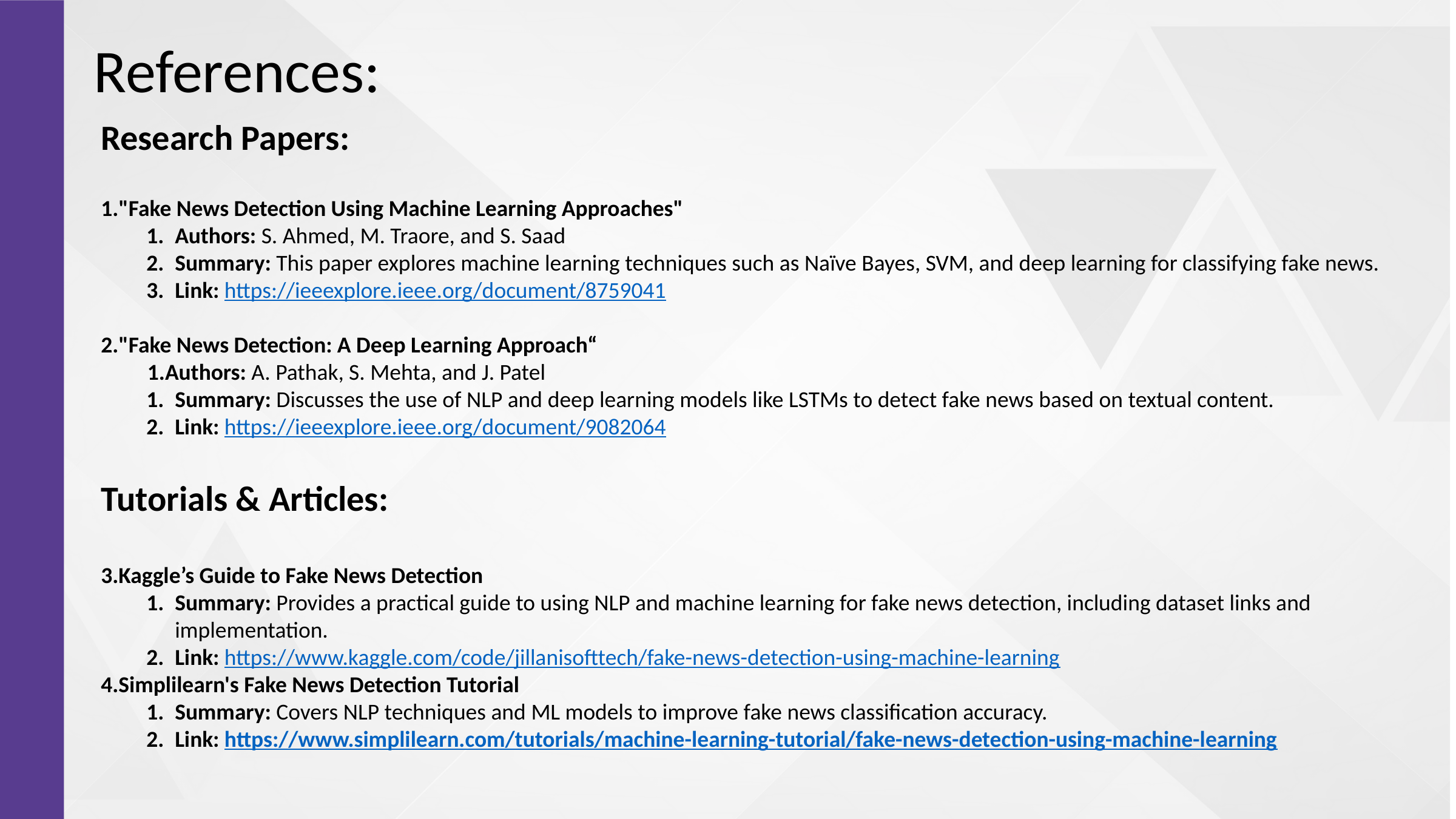

9
References:
Research Papers:

"Fake News Detection Using Machine Learning Approaches"
Authors: S. Ahmed, M. Traore, and S. Saad
Summary: This paper explores machine learning techniques such as Naïve Bayes, SVM, and deep learning for classifying fake news.
Link: https://ieeexplore.ieee.org/document/8759041

"Fake News Detection: A Deep Learning Approach“
         1.Authors: A. Pathak, S. Mehta, and J. Patel
Summary: Discusses the use of NLP and deep learning models like LSTMs to detect fake news based on textual content.
Link: https://ieeexplore.ieee.org/document/9082064

Tutorials & Articles:

Kaggle’s Guide to Fake News Detection
Summary: Provides a practical guide to using NLP and machine learning for fake news detection, including dataset links and implementation.
Link: https://www.kaggle.com/code/jillanisofttech/fake-news-detection-using-machine-learning
Simplilearn's Fake News Detection Tutorial
Summary: Covers NLP techniques and ML models to improve fake news classification accuracy.
Link: https://www.simplilearn.com/tutorials/machine-learning-tutorial/fake-news-detection-using-machine-learning